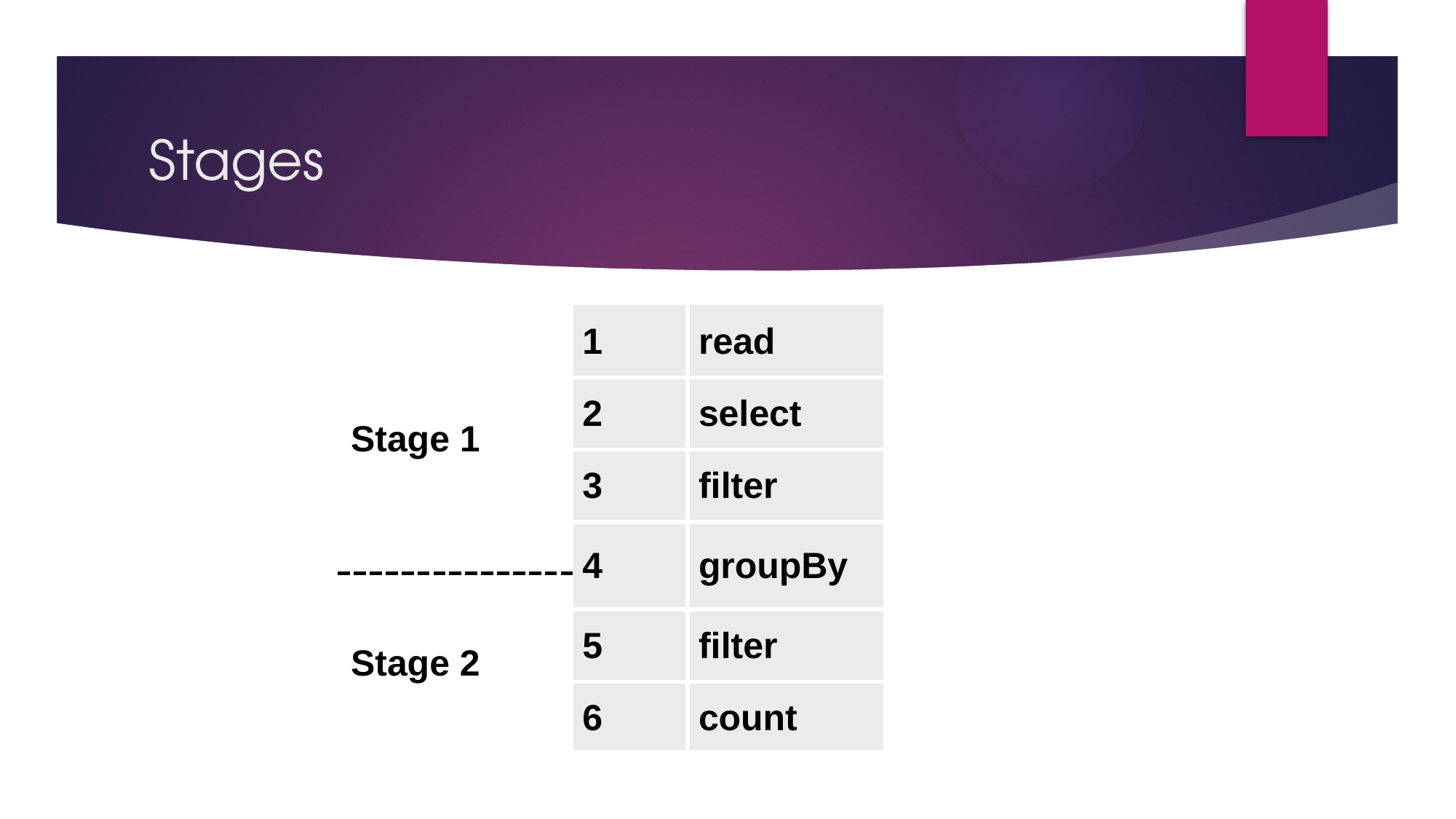

# Stages
| Stage 1 | 1 | read |
| --- | --- | --- |
|  | 2 | select |
|  | 3 | filter |
|  | 4 | groupBy |
| Stage 2 |  |  |
|  | 5 | filter |
|  | 6 | count |